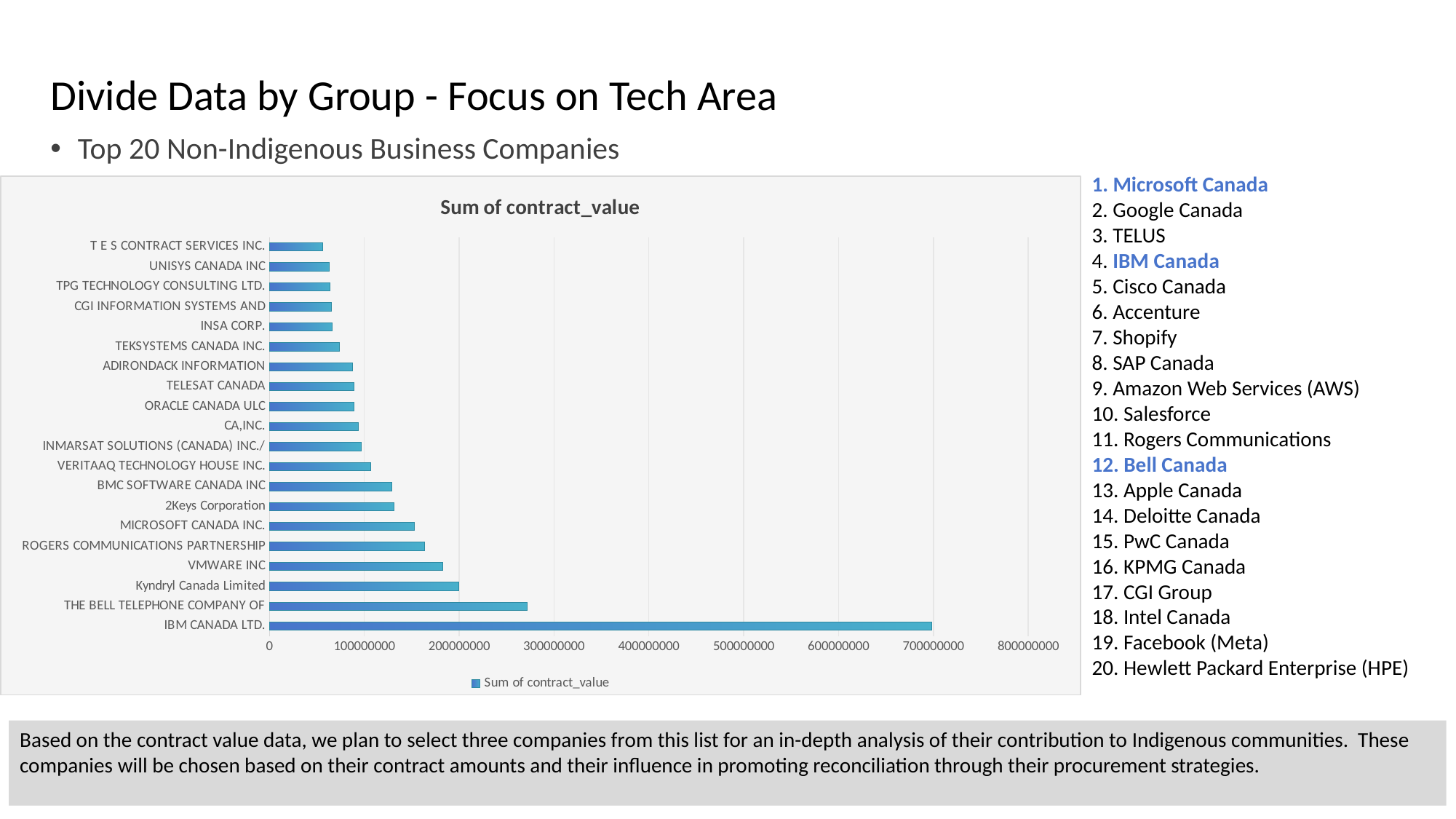

# Divide Data by Group - Focus on Tech Area
Top 20 Non-Indigenous Business Companies
1. Microsoft Canada
2. Google Canada
3. TELUS
4. IBM Canada
5. Cisco Canada
6. Accenture
7. Shopify
8. SAP Canada
9. Amazon Web Services (AWS)
10. Salesforce
11. Rogers Communications
12. Bell Canada
13. Apple Canada
14. Deloitte Canada
15. PwC Canada
16. KPMG Canada
17. CGI Group
18. Intel Canada
19. Facebook (Meta)
20. Hewlett Packard Enterprise (HPE)

### Chart:

| Category | Sum of contract_value |
|---|---|
| IBM CANADA LTD. | 698202737.82 |
| THE BELL TELEPHONE COMPANY OF | 271805509.12 |
| Kyndryl Canada Limited | 199313307.86 |
| VMWARE INC | 182693864.7 |
| ROGERS COMMUNICATIONS PARTNERSHIP | 163796217.5 |
| MICROSOFT CANADA INC. | 152630337.28 |
| 2Keys Corporation | 130940931.0 |
| BMC SOFTWARE CANADA INC | 128642616.41 |
| VERITAAQ TECHNOLOGY HOUSE INC. | 106510424.2 |
| INMARSAT SOLUTIONS (CANADA) INC./ | 96557806.0 |
| CA,INC. | 94061140.0 |
| ORACLE CANADA ULC | 89269443.7 |
| TELESAT CANADA | 88772488.4 |
| ADIRONDACK INFORMATION | 87236869.0 |
| TEKSYSTEMS CANADA INC. | 73479687.6 |
| INSA CORP. | 65812714.94 |
| CGI INFORMATION SYSTEMS AND | 65221879.0 |
| TPG TECHNOLOGY CONSULTING LTD. | 63594738.75 |
| UNISYS CANADA INC | 63269475.3 |
| T E S CONTRACT SERVICES INC. | 55736837.5 |
Based on the contract value data, we plan to select three companies from this list for an in-depth analysis of their contribution to Indigenous communities.  These companies will be chosen based on their contract amounts and their influence in promoting reconciliation through their procurement strategies.